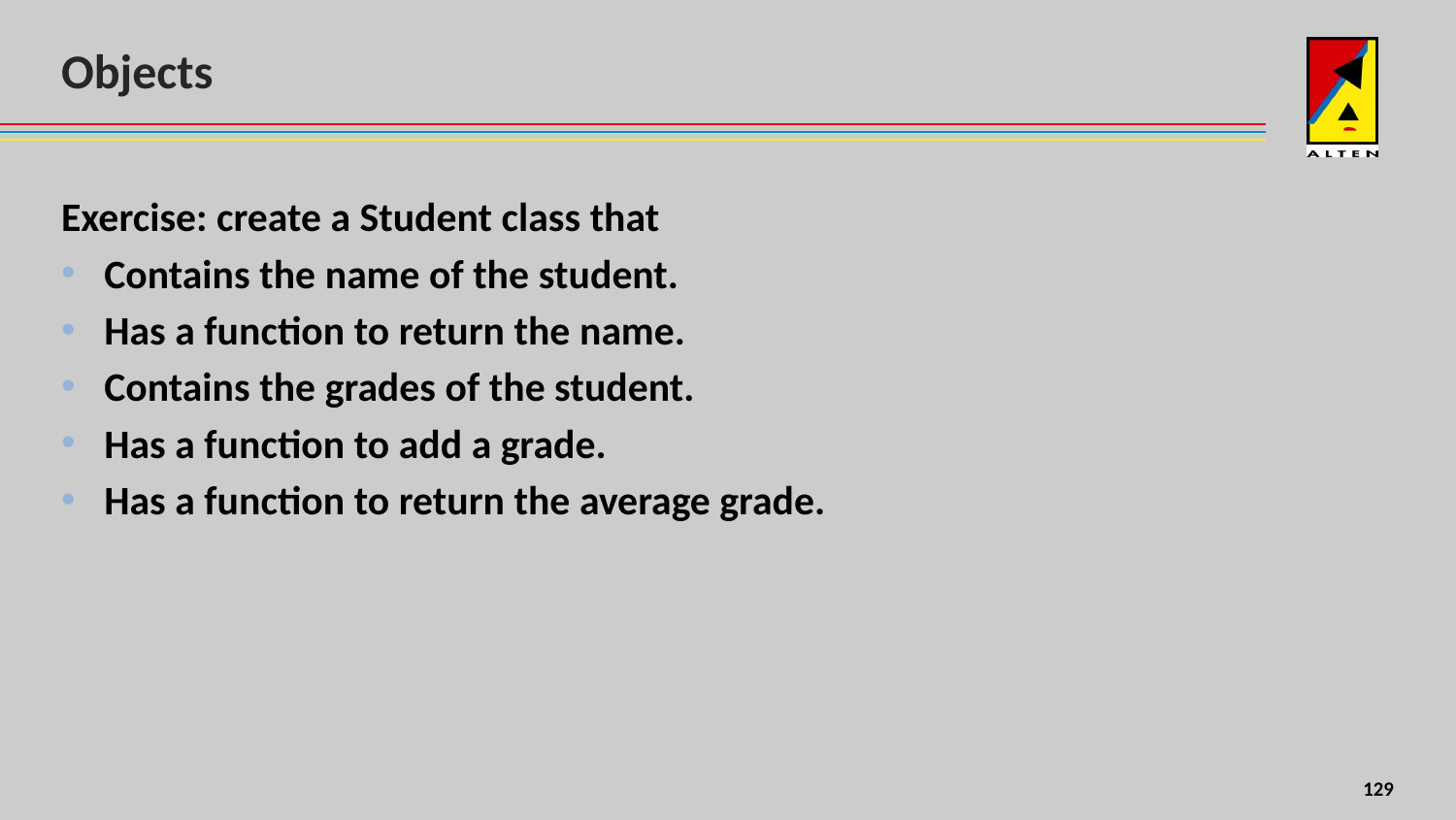

# Objects
Exercise: create a Student class that
Contains the name of the student.
Has a function to return the name.
Contains the grades of the student.
Has a function to add a grade.
Has a function to return the average grade.
129